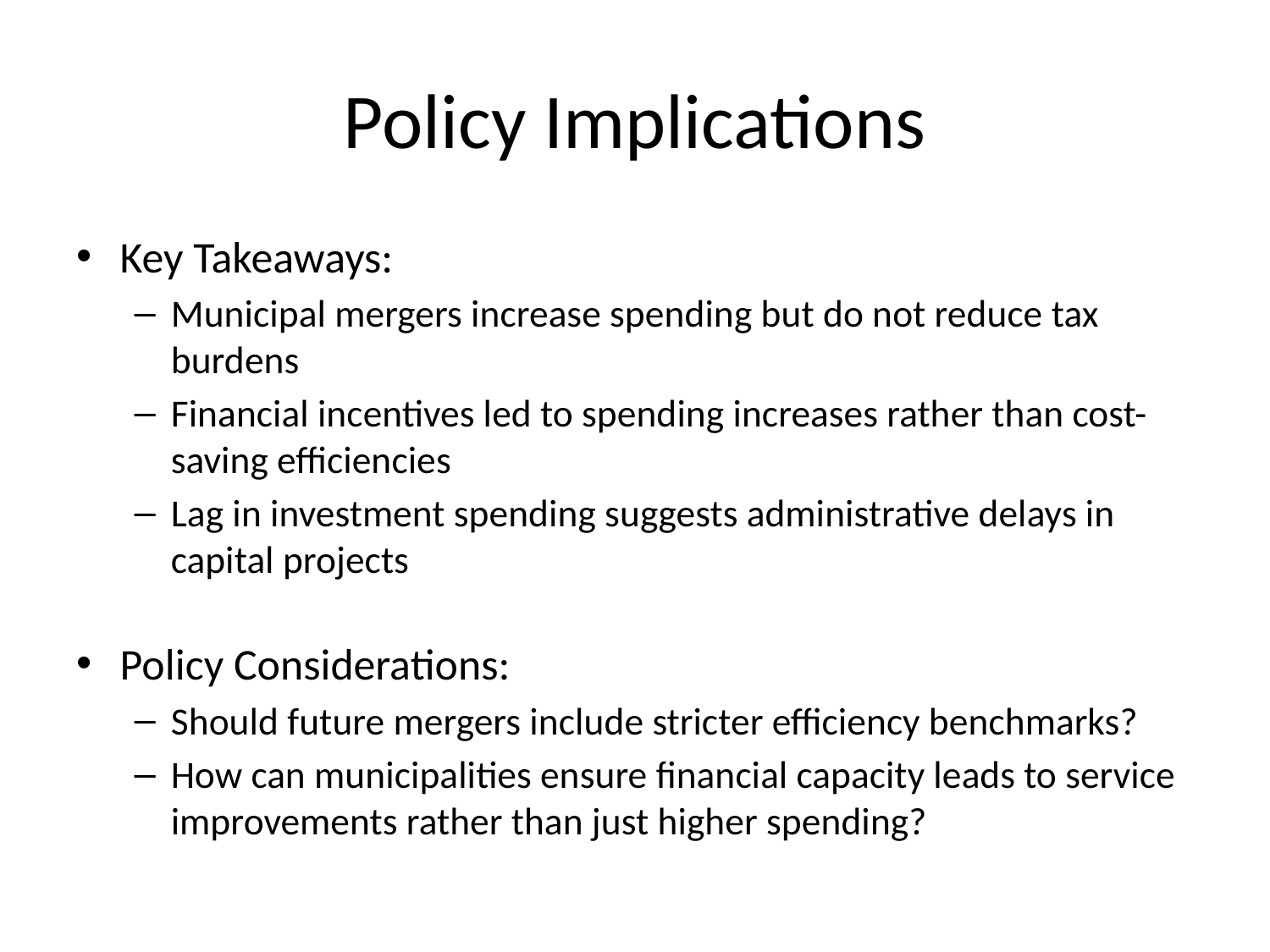

# Policy Implications
Key Takeaways:
Municipal mergers increase spending but do not reduce tax burdens
Financial incentives led to spending increases rather than cost-saving efficiencies
Lag in investment spending suggests administrative delays in capital projects
Policy Considerations:
Should future mergers include stricter efficiency benchmarks?
How can municipalities ensure financial capacity leads to service improvements rather than just higher spending?